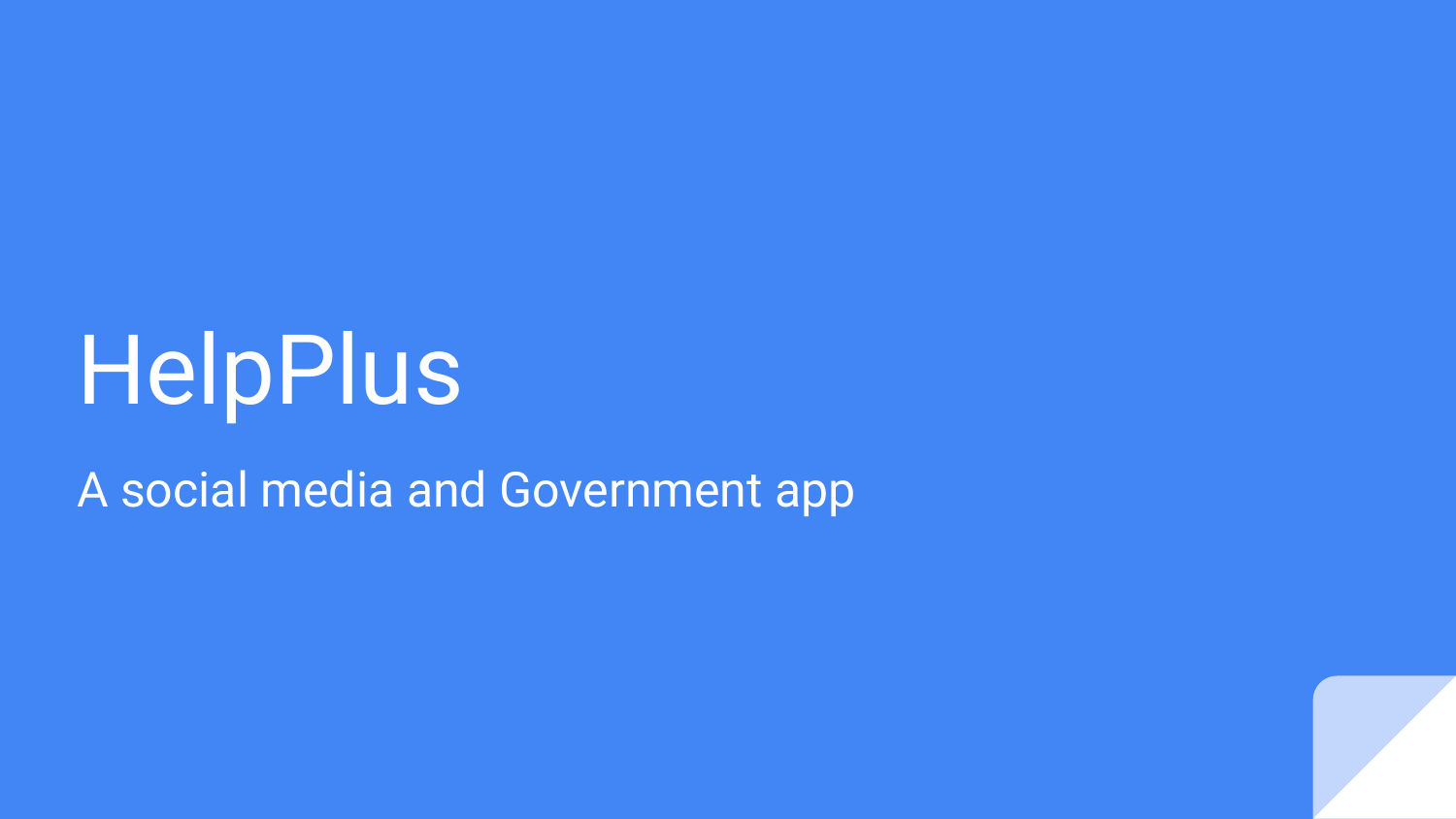

# HelpPlus
A social media and Government app